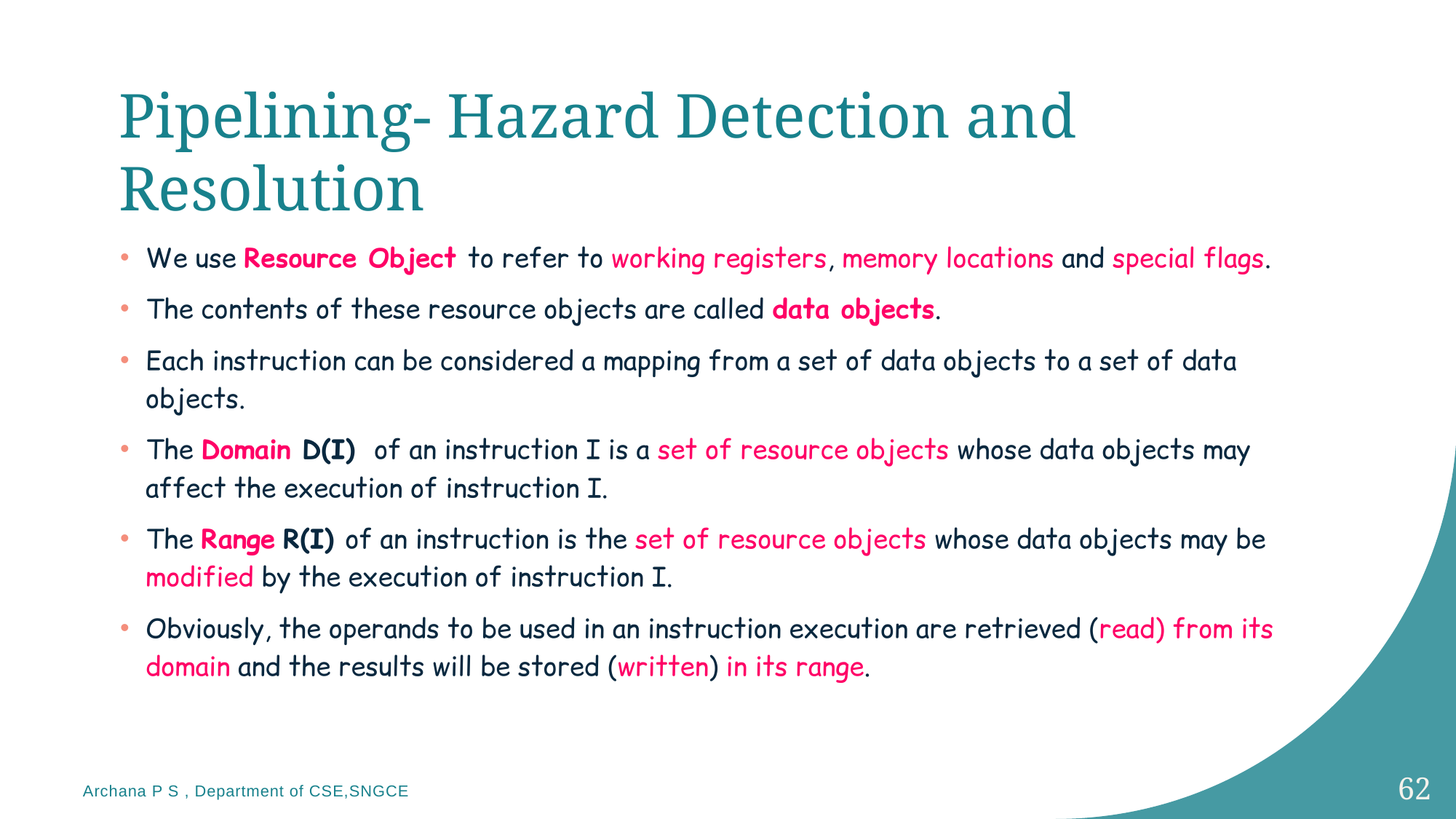

# Pipelining- Hazard Detection and Resolution
We use Resource Object to refer to working registers, memory locations and special flags.
The contents of these resource objects are called data objects.
Each instruction can be considered a mapping from a set of data objects to a set of data objects.
The Domain D(I)  of an instruction I is a set of resource objects whose data objects may affect the execution of instruction I.
The Range R(I) of an instruction is the set of resource objects whose data objects may be modified by the execution of instruction I.
Obviously, the operands to be used in an instruction execution are retrieved (read) from its domain and the results will be stored (written) in its range.
62
Archana P S , Department of CSE,SNGCE